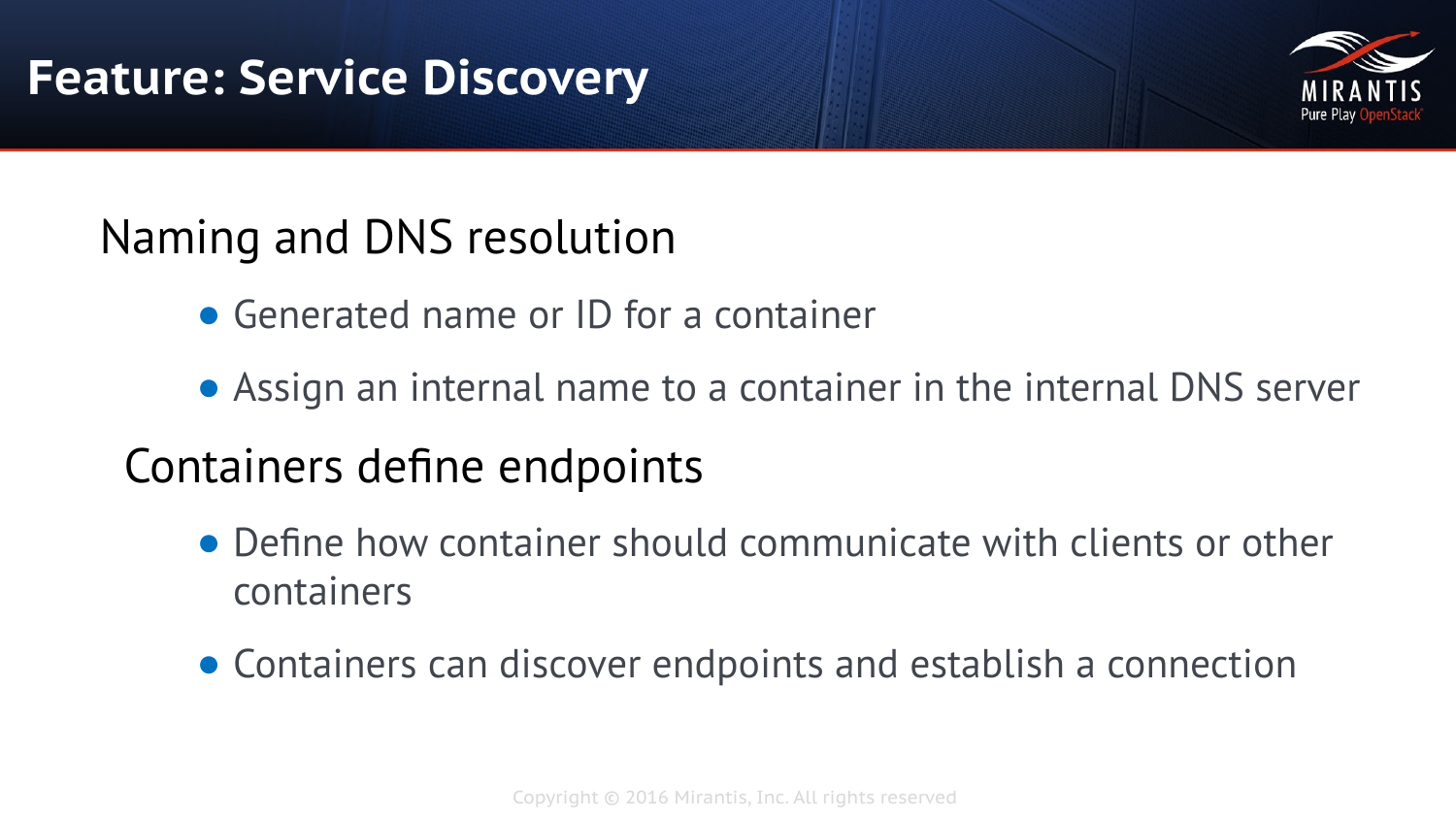

# Feature: Service Discovery
Naming and DNS resolution
Generated name or ID for a container
Assign an internal name to a container in the internal DNS server
Containers define endpoints
Define how container should communicate with clients or other containers
Containers can discover endpoints and establish a connection